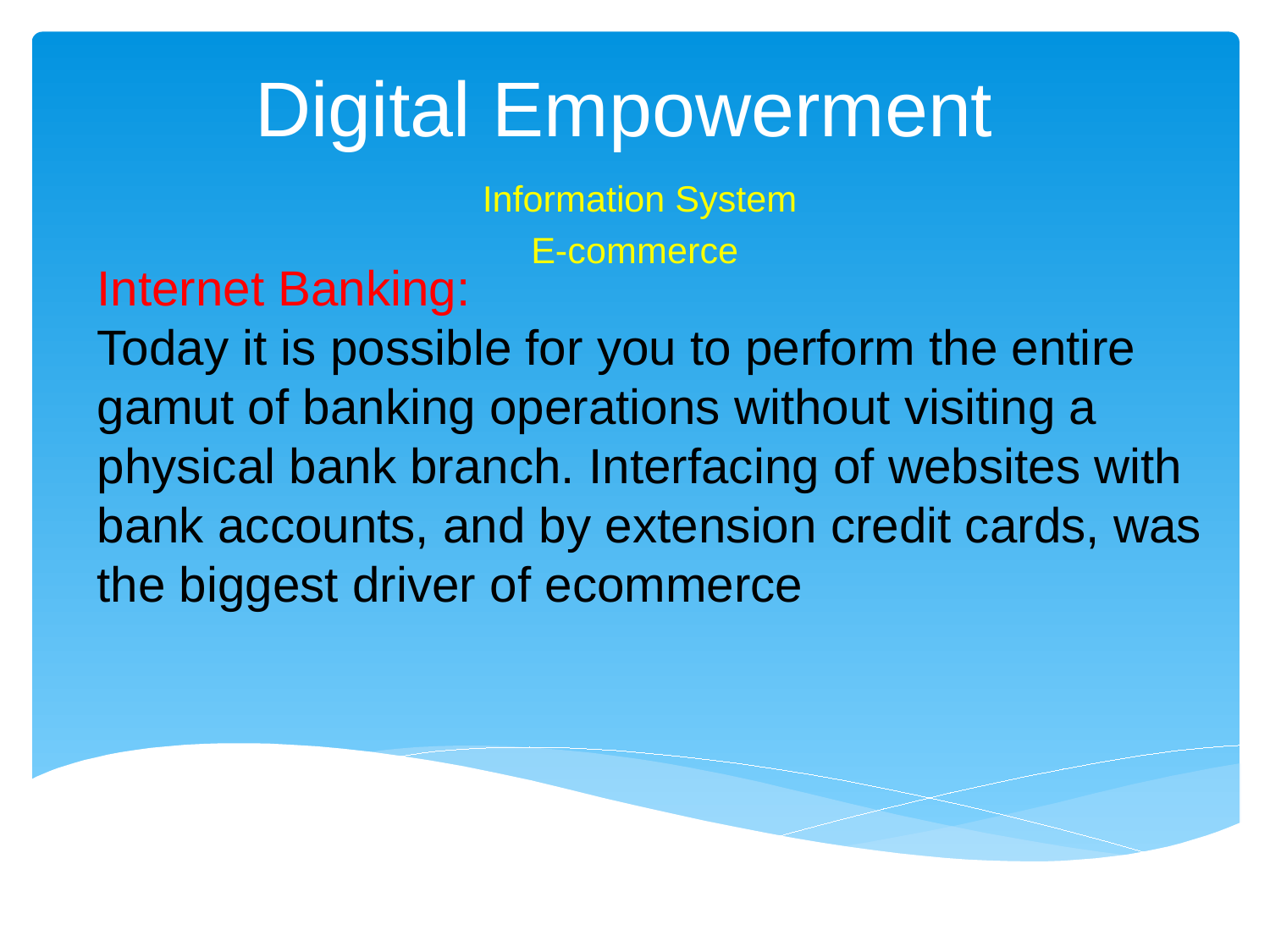

# Digital Empowerment
 Information System
E-commerce

Internet Banking:
Today it is possible for you to perform the entire gamut of banking operations without visiting a physical bank branch. Interfacing of websites with bank accounts, and by extension credit cards, was the biggest driver of ecommerce